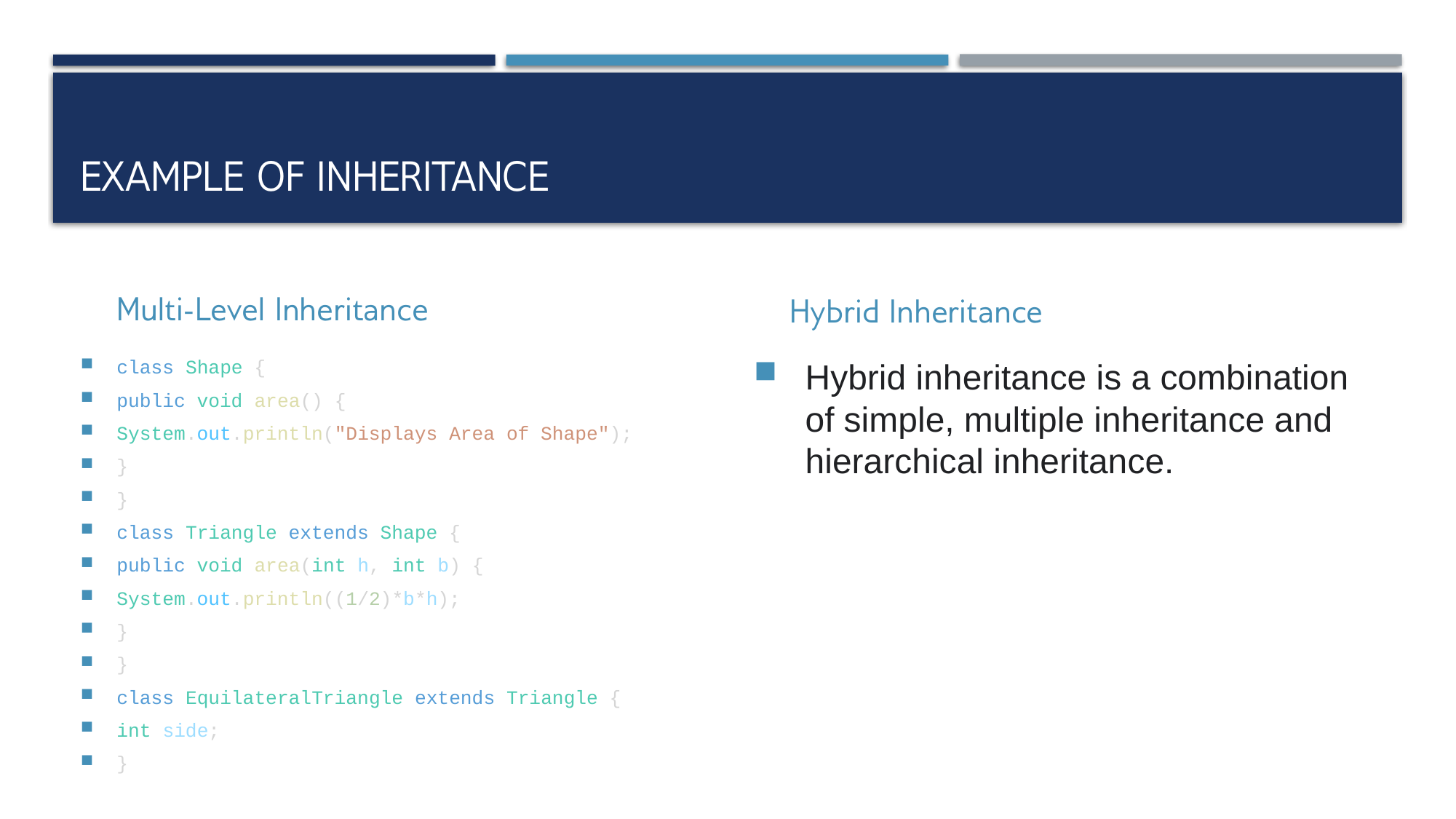

# EXAMPLE OF iNHERITANCE
Multi-Level Inheritance
Hybrid Inheritance
class Shape {
public void area() {
System.out.println("Displays Area of Shape");
}
}
class Triangle extends Shape {
public void area(int h, int b) {
System.out.println((1/2)*b*h);
}
}
class EquilateralTriangle extends Triangle {
int side;
}
Hybrid inheritance is a combination of simple, multiple inheritance and hierarchical inheritance.